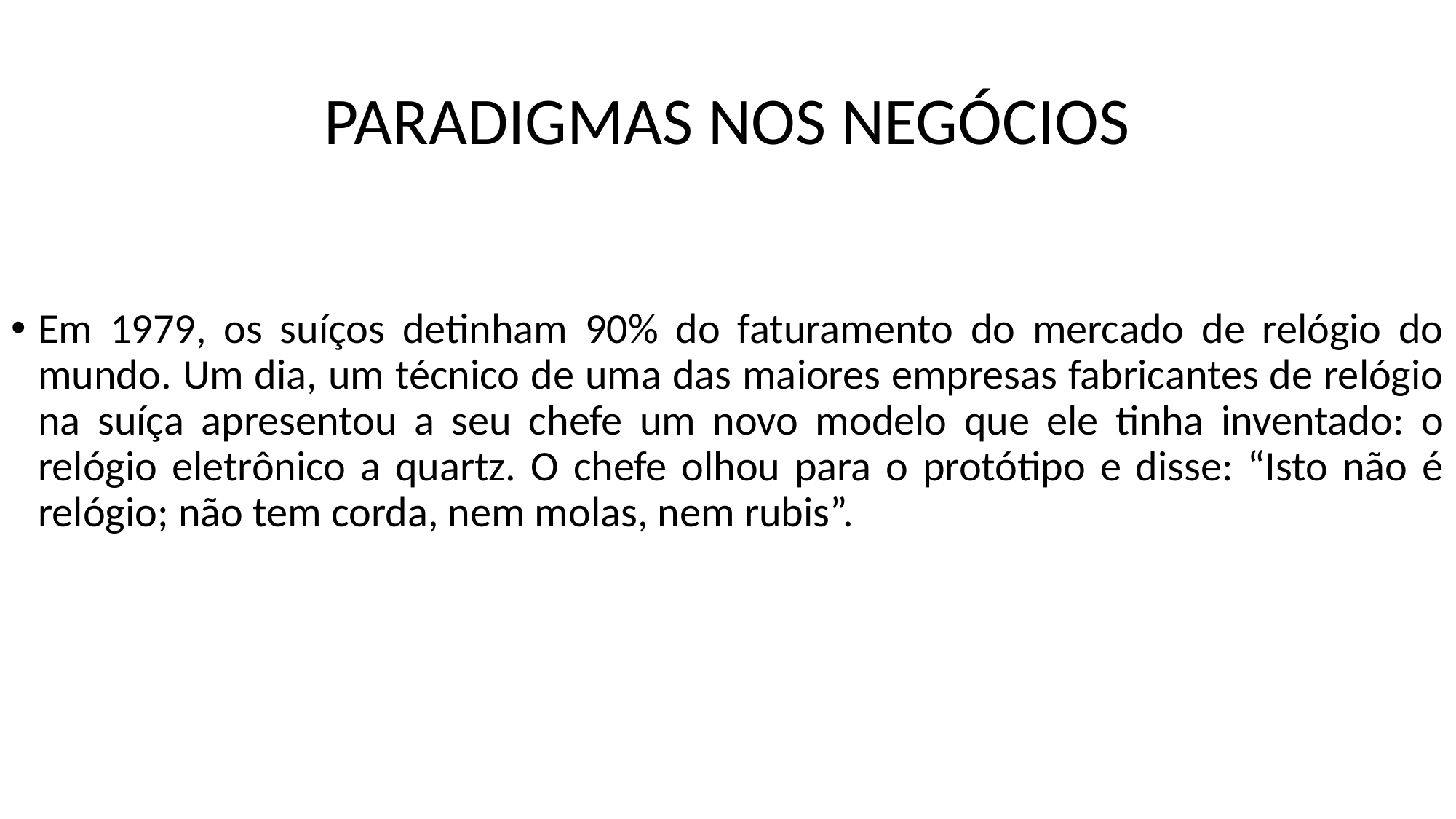

# PARADIGMAS NOS NEGÓCIOS
Em 1979, os suíços detinham 90% do faturamento do mercado de relógio do mundo. Um dia, um técnico de uma das maiores empresas fabricantes de relógio na suíça apresentou a seu chefe um novo modelo que ele tinha inventado: o relógio eletrônico a quartz. O chefe olhou para o protótipo e disse: “Isto não é relógio; não tem corda, nem molas, nem rubis”.